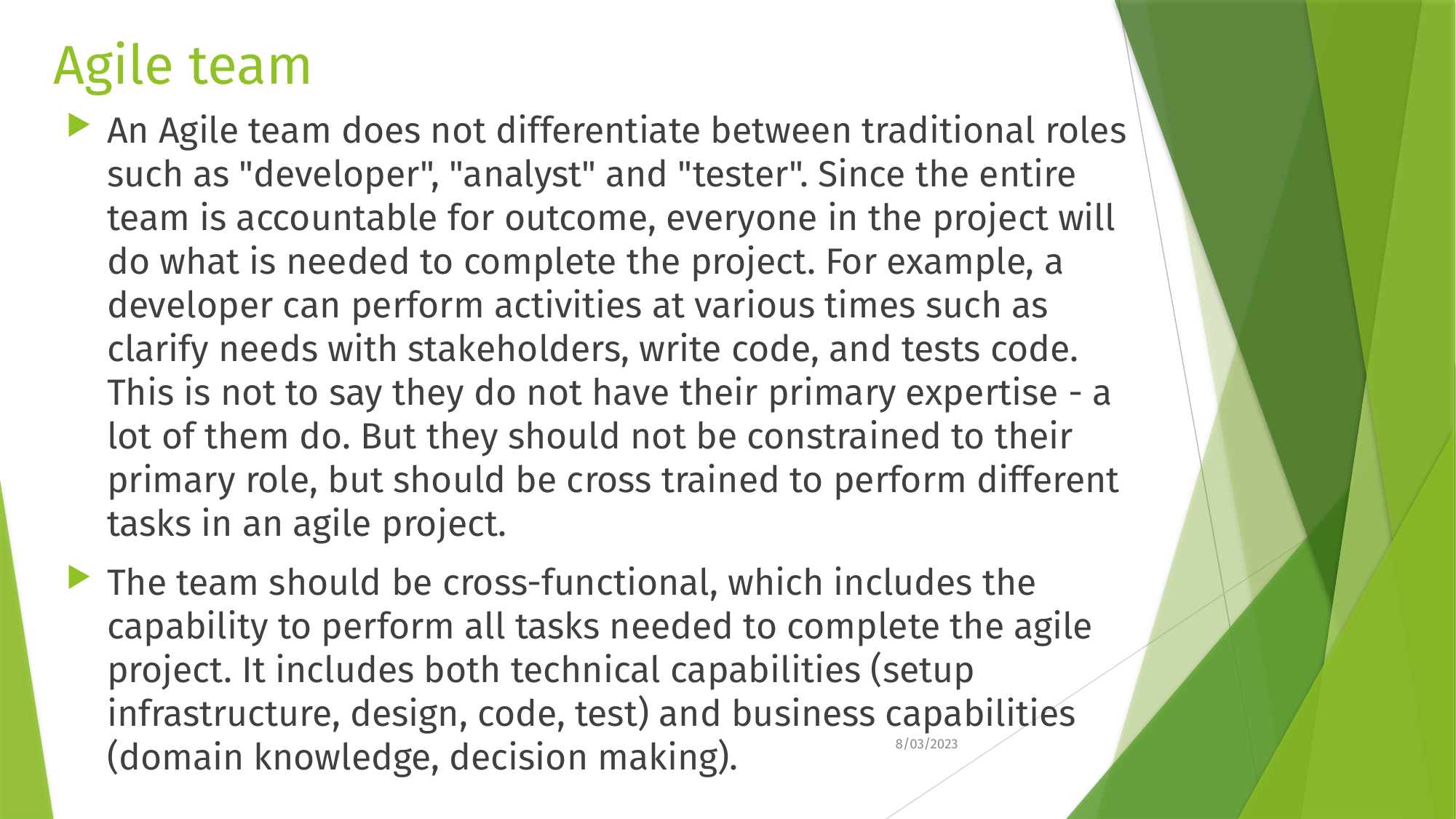

# Agile team
An Agile team does not differentiate between traditional roles such as "developer", "analyst" and "tester". Since the entire team is accountable for outcome, everyone in the project will do what is needed to complete the project. For example, a developer can perform activities at various times such as clarify needs with stakeholders, write code, and tests code. This is not to say they do not have their primary expertise - a lot of them do. But they should not be constrained to their primary role, but should be cross trained to perform different tasks in an agile project.
The team should be cross-functional, which includes the capability to perform all tasks needed to complete the agile project. It includes both technical capabilities (setup infrastructure, design, code, test) and business capabilities (domain knowledge, decision making).
8/03/2023